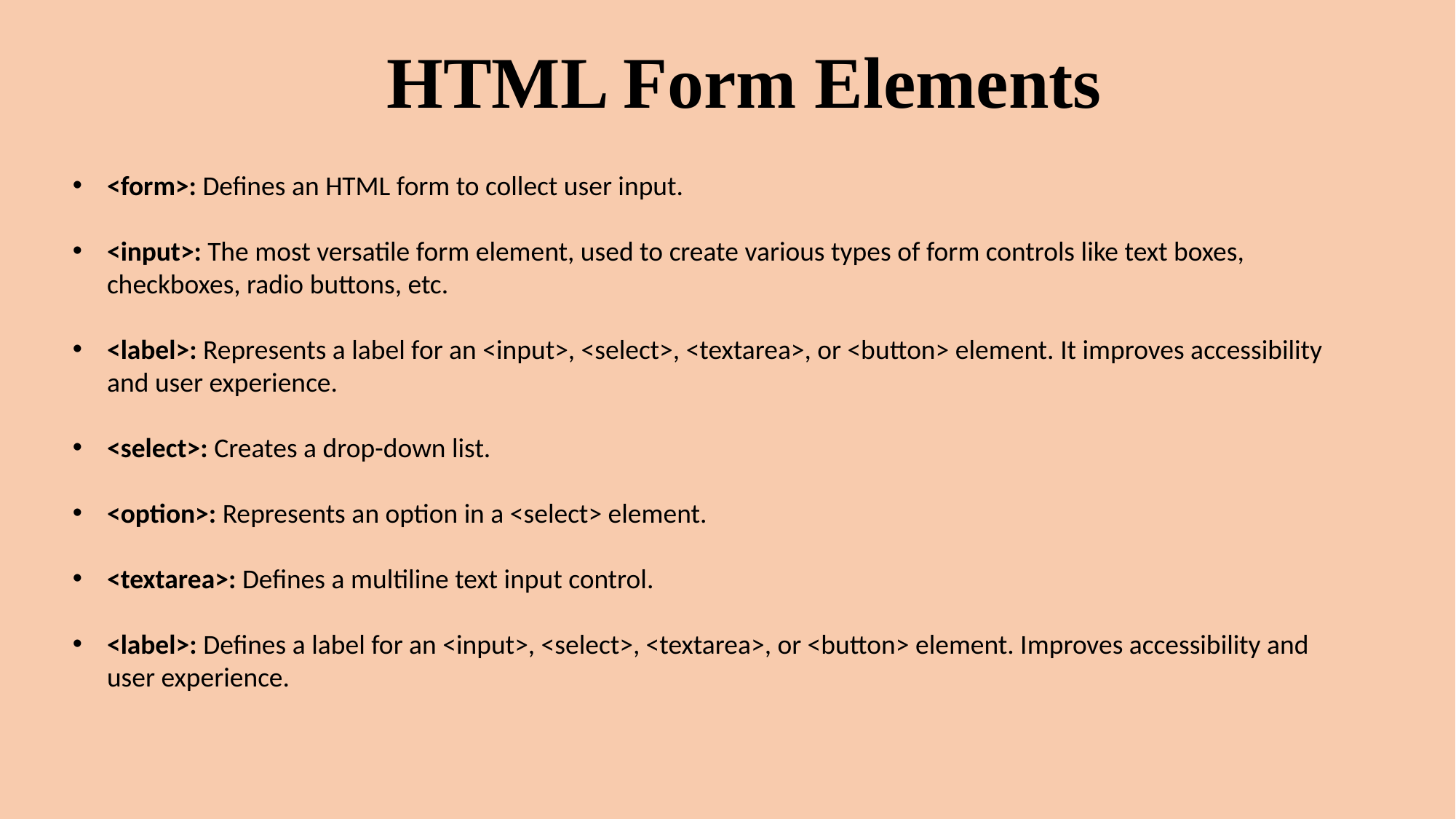

HTML Form Elements
<form>: Defines an HTML form to collect user input.

<input>: The most versatile form element, used to create various types of form controls like text boxes, checkboxes, radio buttons, etc.

<label>: Represents a label for an <input>, <select>, <textarea>, or <button> element. It improves accessibility and user experience.

<select>: Creates a drop-down list.

<option>: Represents an option in a <select> element.

<textarea>: Defines a multiline text input control.

<label>: Defines a label for an <input>, <select>, <textarea>, or <button> element. Improves accessibility and user experience.